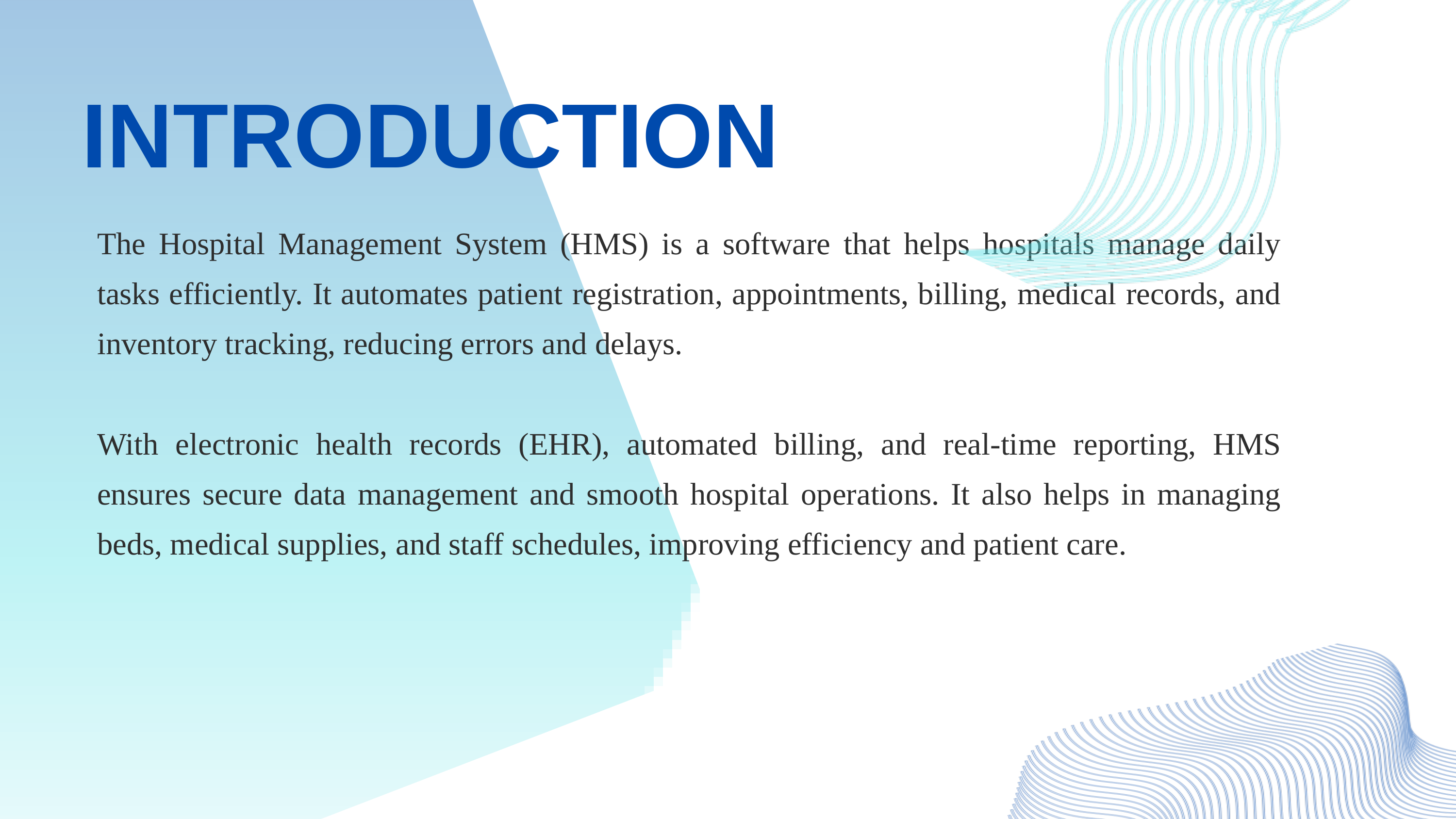

INTRODUCTION
The Hospital Management System (HMS) is a software that helps hospitals manage daily tasks efficiently. It automates patient registration, appointments, billing, medical records, and inventory tracking, reducing errors and delays.

With electronic health records (EHR), automated billing, and real-time reporting, HMS ensures secure data management and smooth hospital operations. It also helps in managing beds, medical supplies, and staff schedules, improving efficiency and patient care.